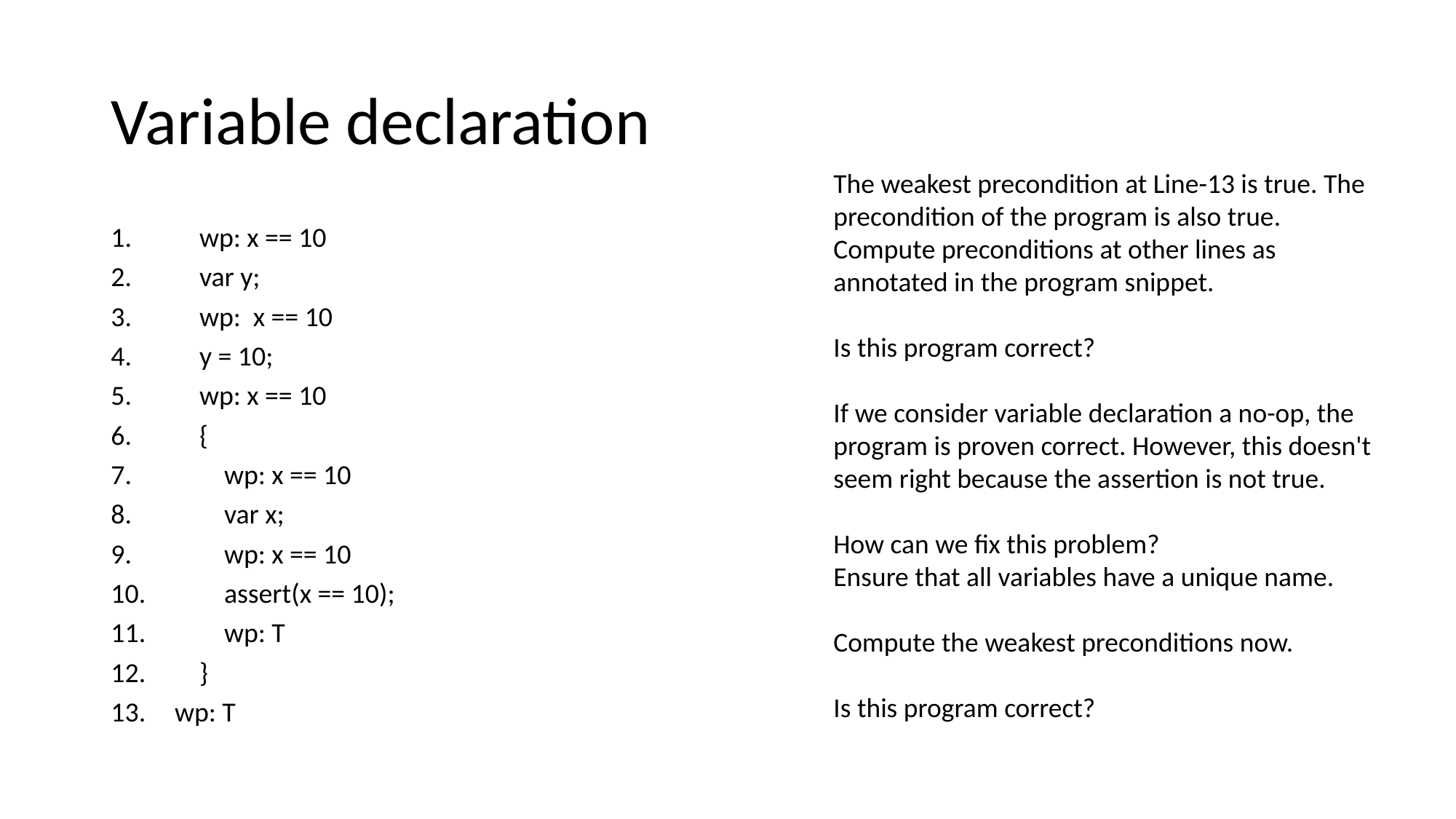

# Variable declaration
The weakest precondition at Line-13 is true. The precondition of the program is also true. Compute preconditions at other lines as annotated in the program snippet.

Is this program correct?

If we consider variable declaration a no-op, the program is proven correct. However, this doesn't seem right because the assertion is not true.

How can we fix this problem?
Ensure that all variables have a unique name.

Compute the weakest preconditions now.

Is this program correct?

    wp: x == 10
    var y;
    wp:  x == 10
    y = 10;
    wp: x == 10
    {
        wp: x == 10
        var x;
        wp: x == 10
        assert(x == 10);
        wp: T
    }
wp: T